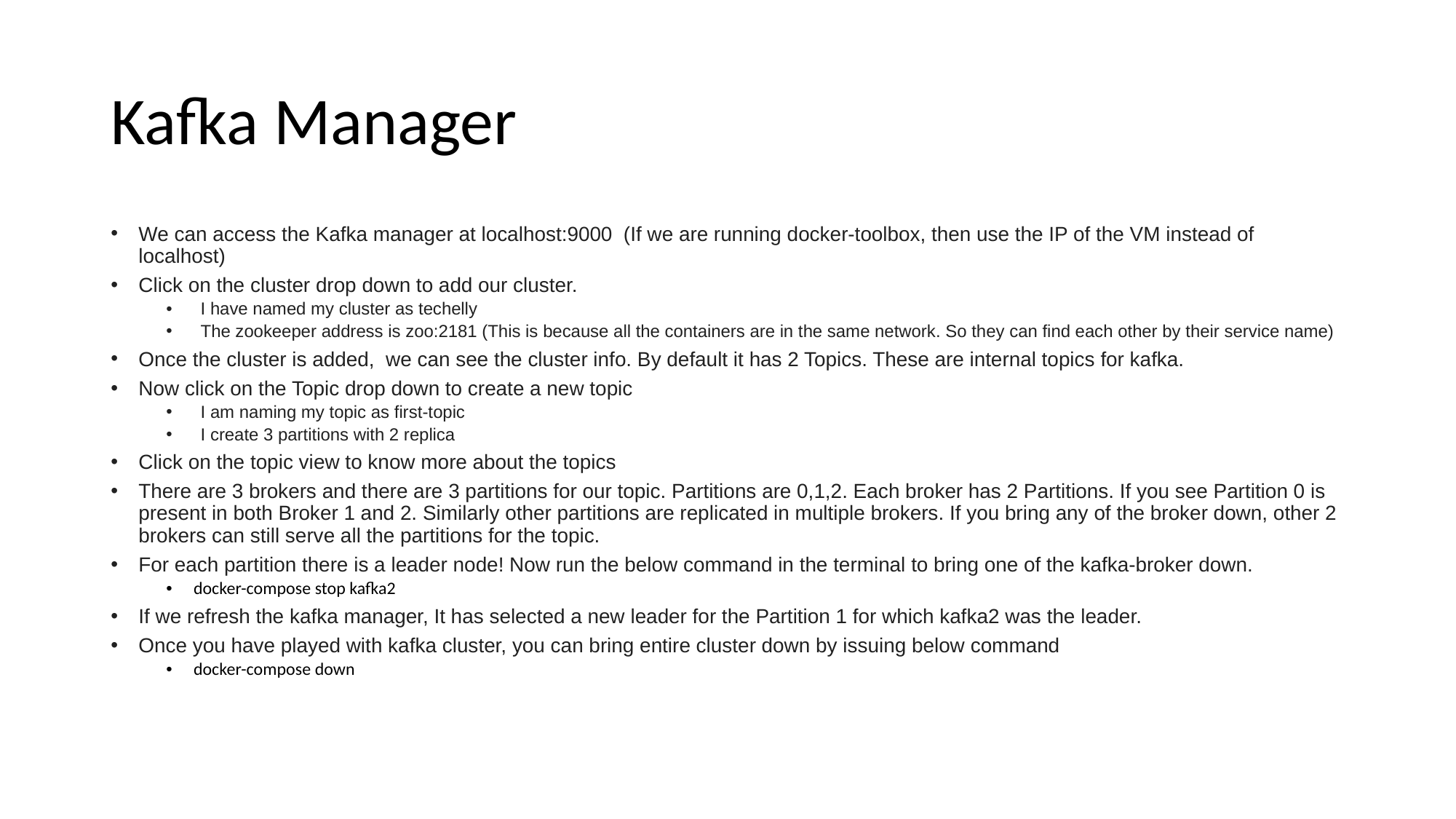

# Kafka Manager
We can access the Kafka manager at localhost:9000  (If we are running docker-toolbox, then use the IP of the VM instead of localhost)
Click on the cluster drop down to add our cluster.
I have named my cluster as techelly
The zookeeper address is zoo:2181 (This is because all the containers are in the same network. So they can find each other by their service name)
Once the cluster is added,  we can see the cluster info. By default it has 2 Topics. These are internal topics for kafka.
Now click on the Topic drop down to create a new topic
I am naming my topic as first-topic
I create 3 partitions with 2 replica
Click on the topic view to know more about the topics
There are 3 brokers and there are 3 partitions for our topic. Partitions are 0,1,2. Each broker has 2 Partitions. If you see Partition 0 is present in both Broker 1 and 2. Similarly other partitions are replicated in multiple brokers. If you bring any of the broker down, other 2 brokers can still serve all the partitions for the topic.
For each partition there is a leader node! Now run the below command in the terminal to bring one of the kafka-broker down.
docker-compose stop kafka2
If we refresh the kafka manager, It has selected a new leader for the Partition 1 for which kafka2 was the leader.
Once you have played with kafka cluster, you can bring entire cluster down by issuing below command
docker-compose down